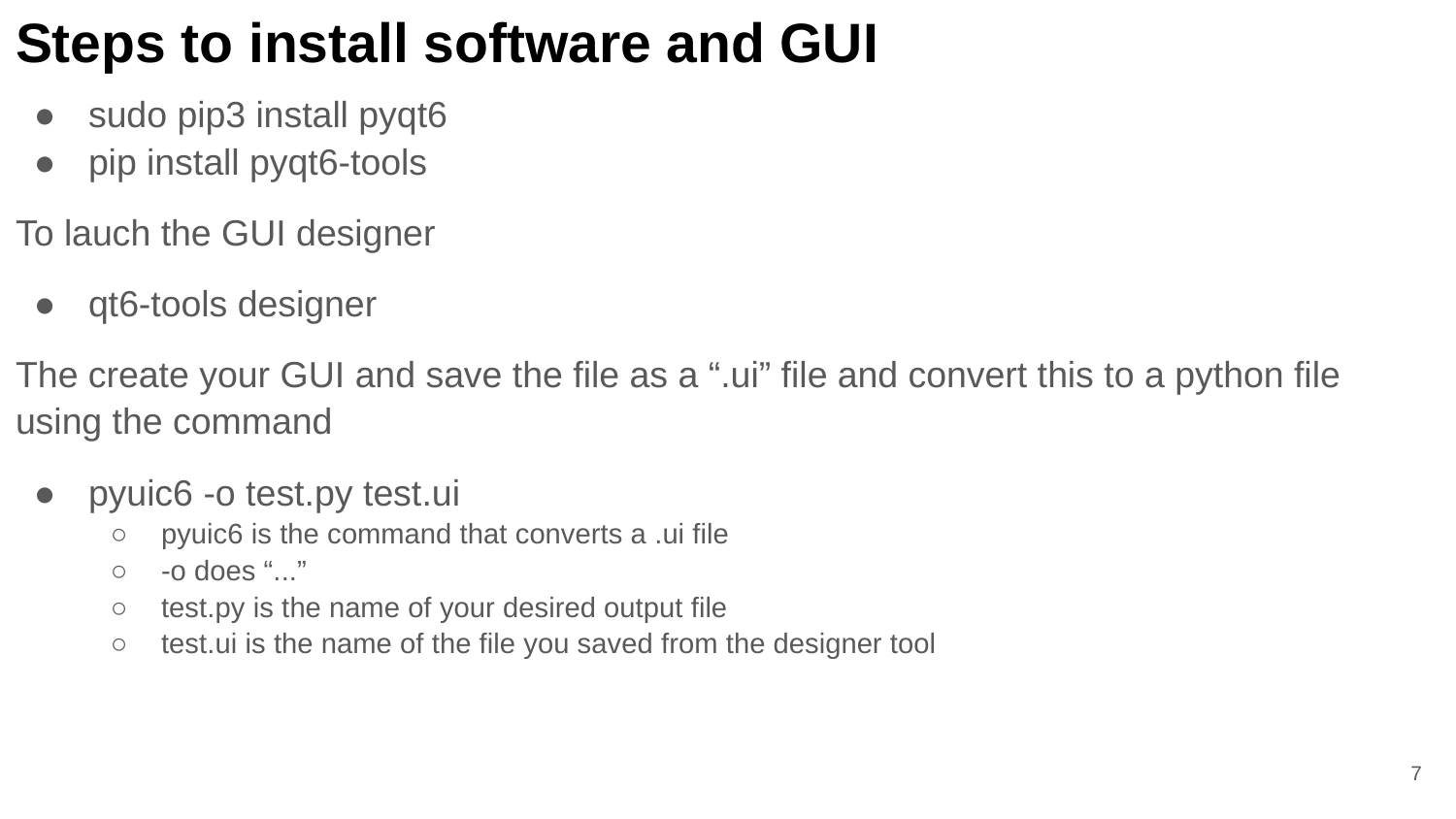

# Steps to install software and GUI
sudo pip3 install pyqt6
pip install pyqt6-tools
To lauch the GUI designer
qt6-tools designer
The create your GUI and save the file as a “.ui” file and convert this to a python file using the command
pyuic6 -o test.py test.ui
pyuic6 is the command that converts a .ui file
-o does “...”
test.py is the name of your desired output file
test.ui is the name of the file you saved from the designer tool
7